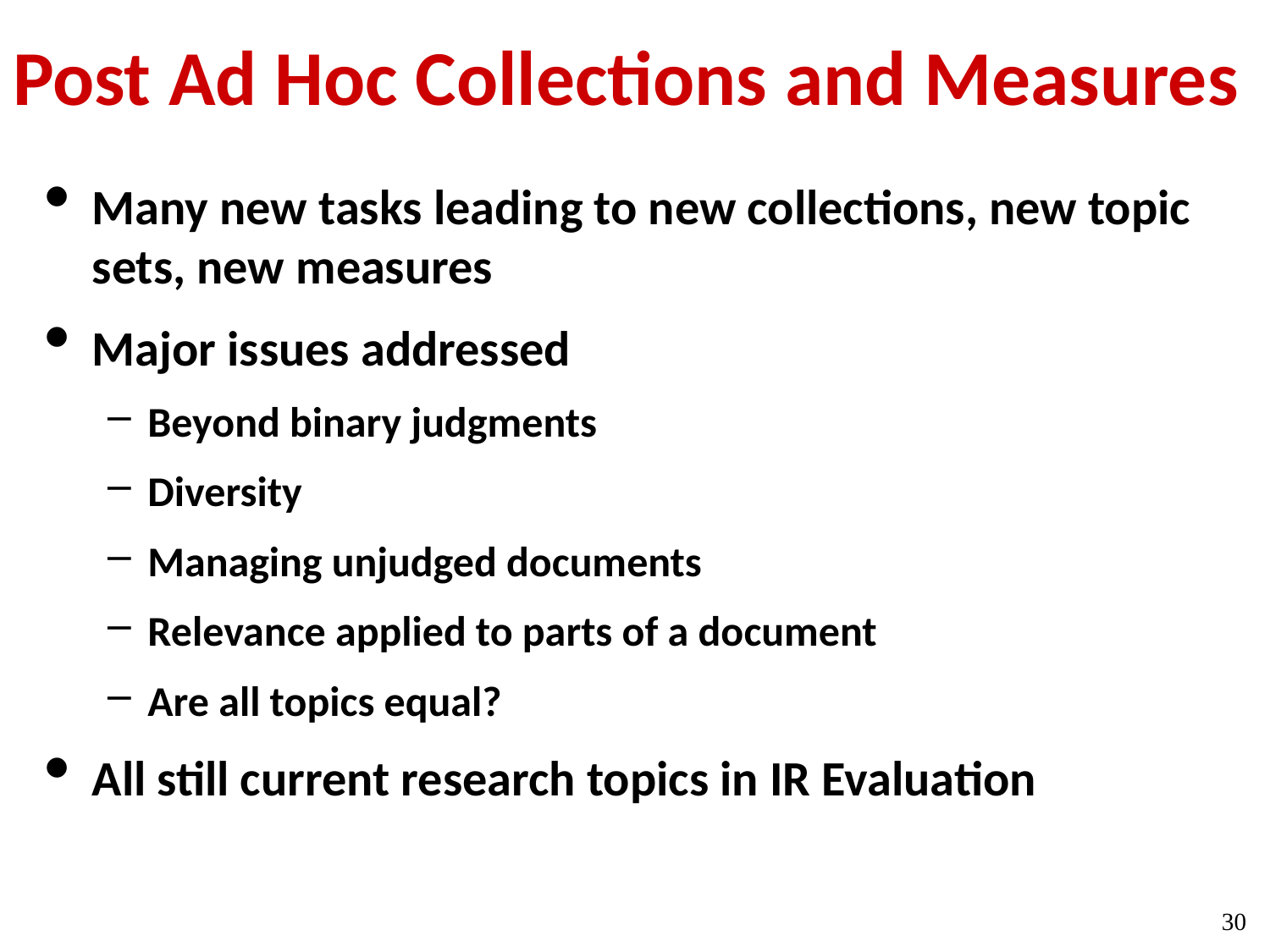

# Post Ad Hoc Collections and Measures
Many new tasks leading to new collections, new topic sets, new measures
Major issues addressed
Beyond binary judgments
Diversity
Managing unjudged documents
Relevance applied to parts of a document
Are all topics equal?
All still current research topics in IR Evaluation
30